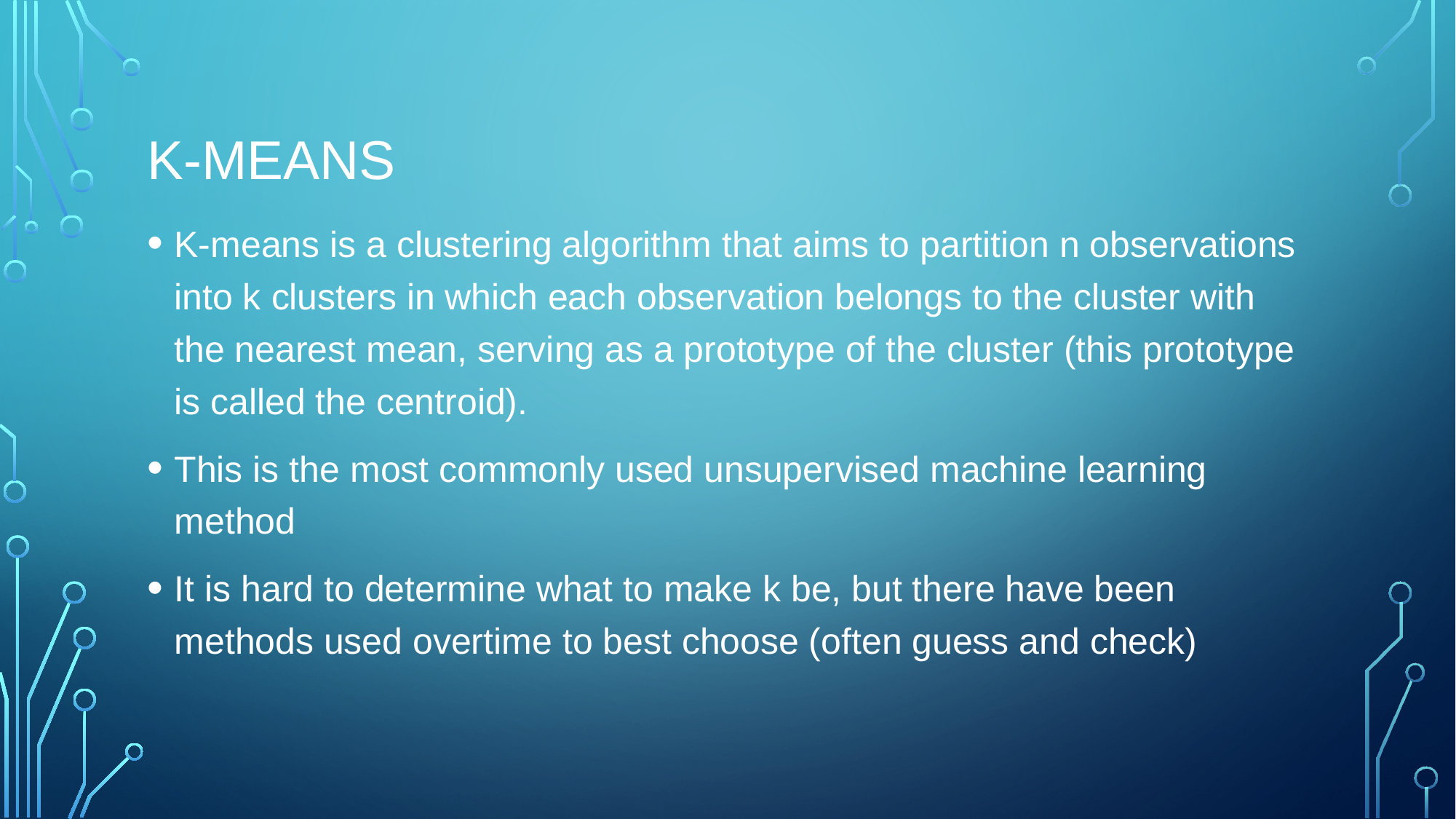

# K-means
K-means is a clustering algorithm that aims to partition n observations into k clusters in which each observation belongs to the cluster with the nearest mean, serving as a prototype of the cluster (this prototype is called the centroid).
This is the most commonly used unsupervised machine learning method
It is hard to determine what to make k be, but there have been methods used overtime to best choose (often guess and check)